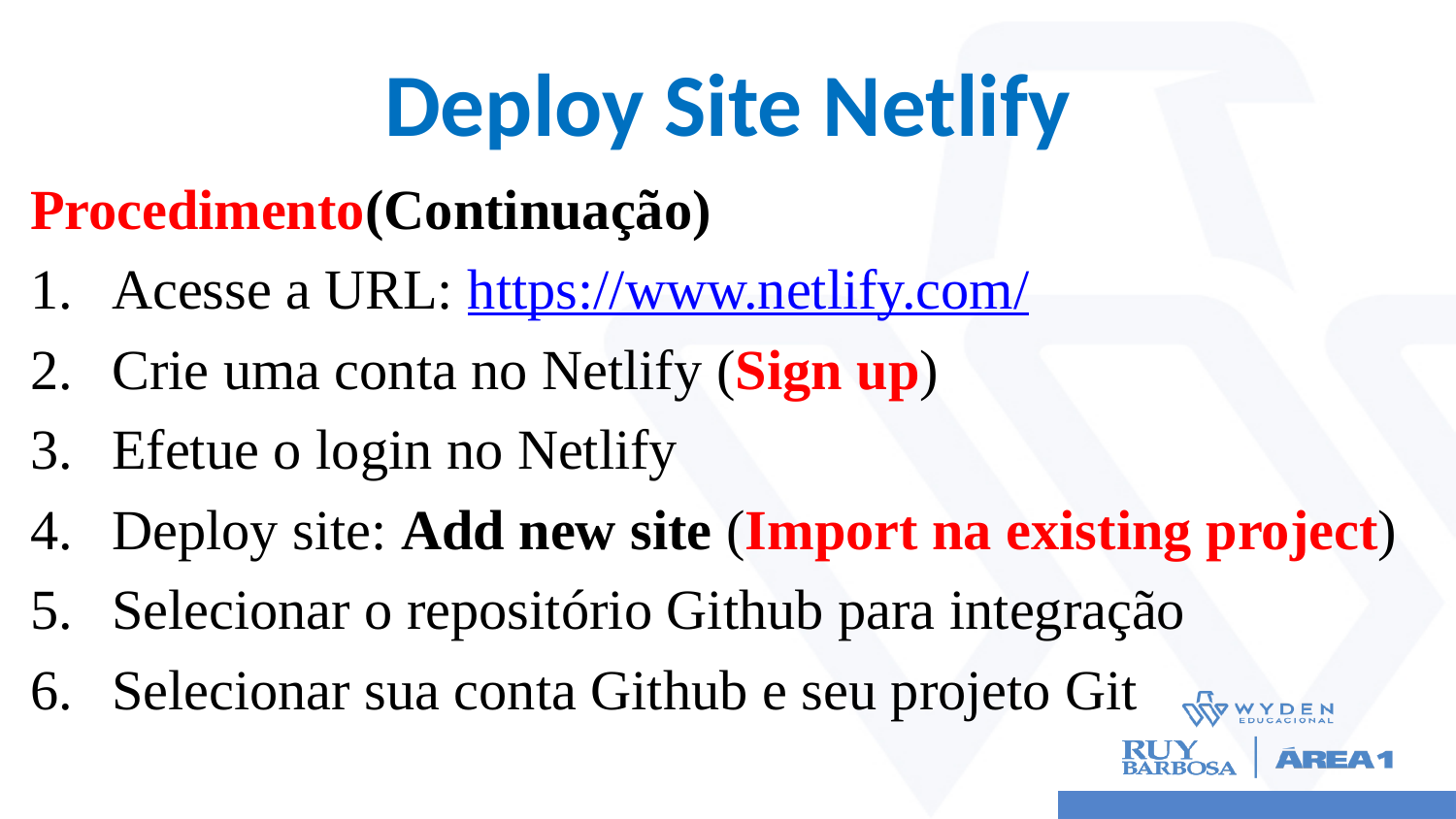

# Deploy Site Netlify
Procedimento(Continuação)
Acesse a URL: https://www.netlify.com/
Crie uma conta no Netlify (Sign up)
Efetue o login no Netlify
Deploy site: Add new site (Import na existing project)
Selecionar o repositório Github para integração
Selecionar sua conta Github e seu projeto Git